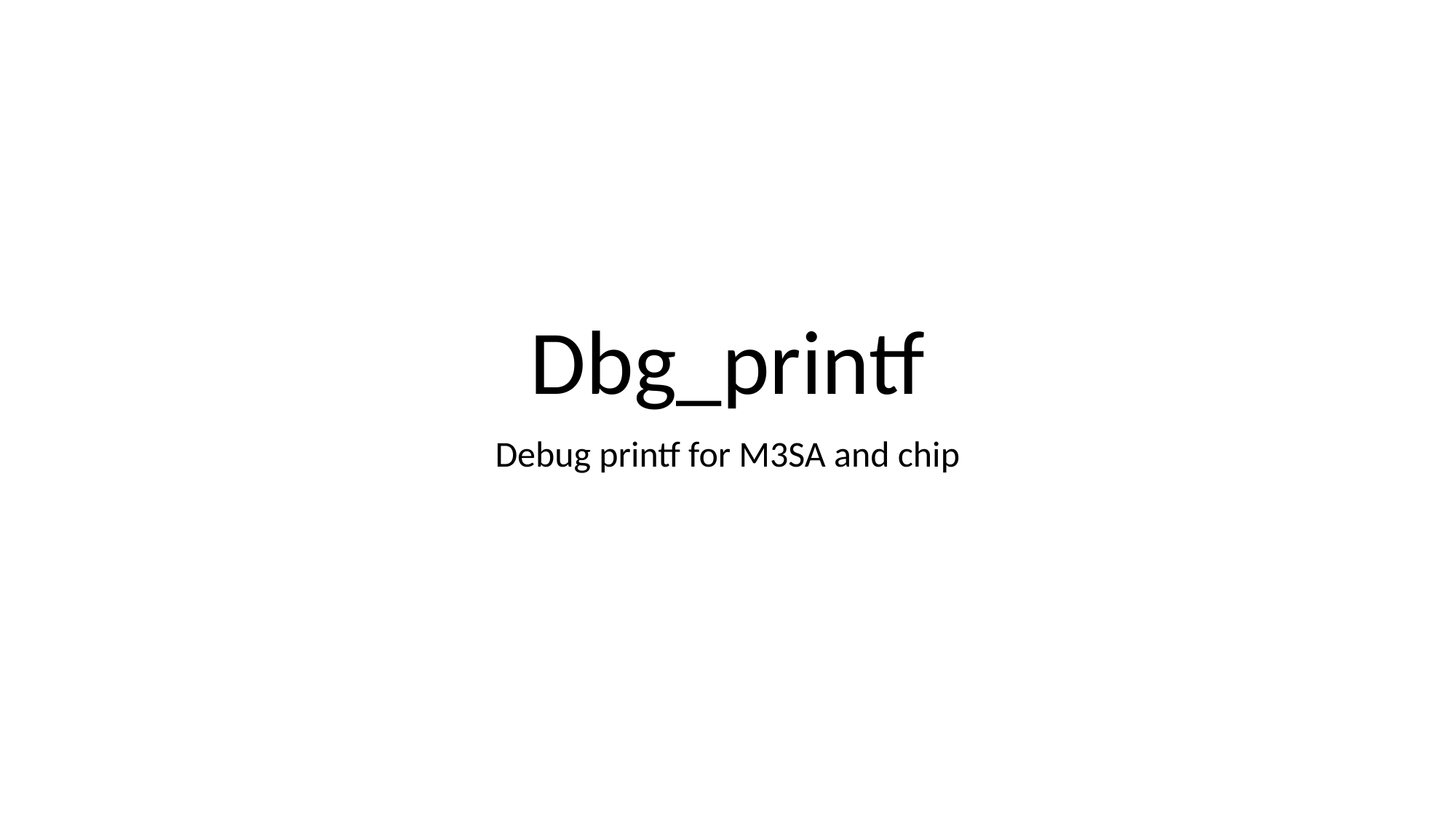

# Dbg_printf
Debug printf for M3SA and chip